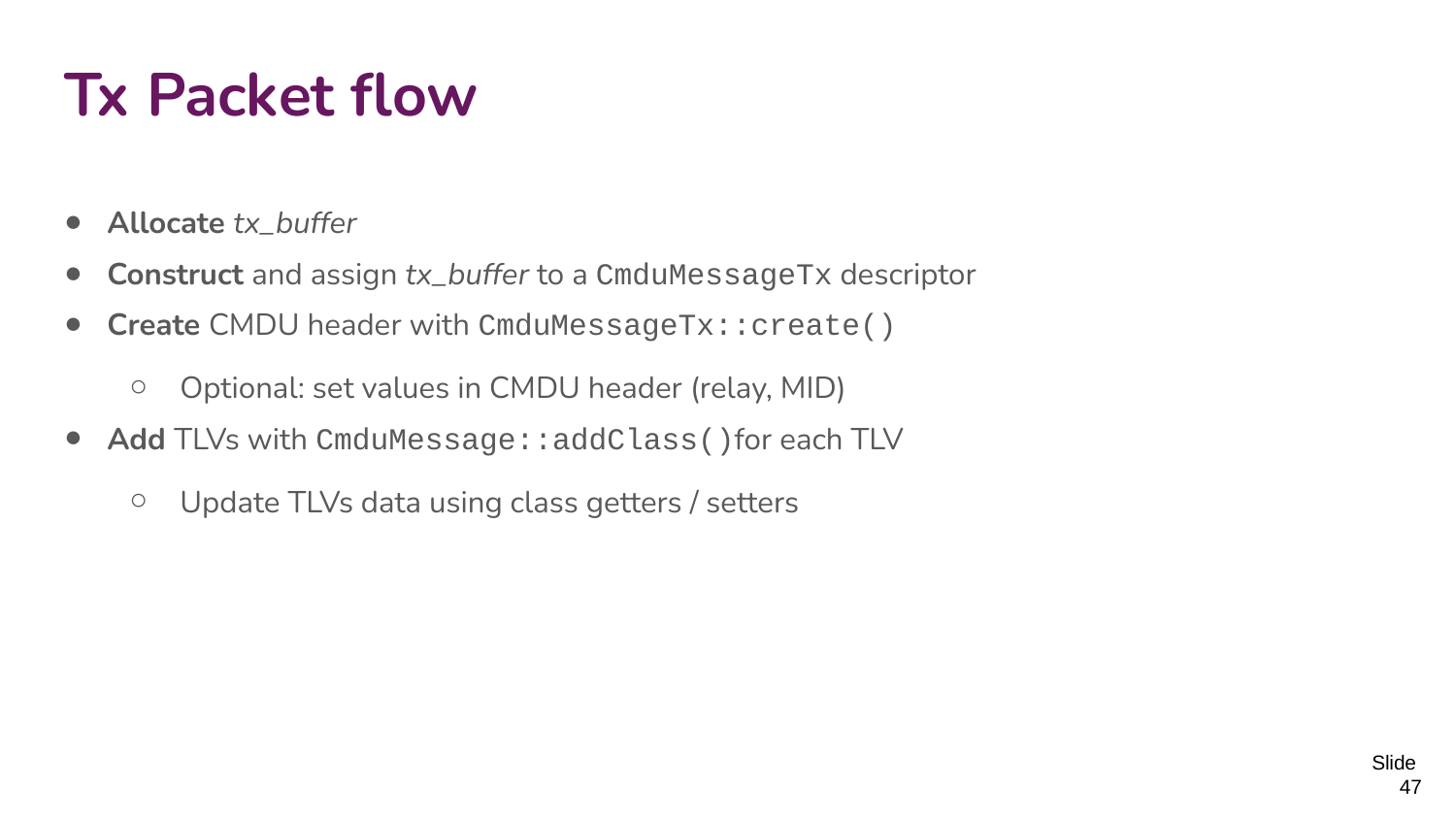

# Tx Packet flow
Allocate tx_buffer
Construct and assign tx_buffer to a CmduMessageTx descriptor
Create CMDU header with CmduMessageTx::create()
Optional: set values in CMDU header (relay, MID)
Add TLVs with CmduMessage::addClass()for each TLV
Update TLVs data using class getters / setters
Slide 47